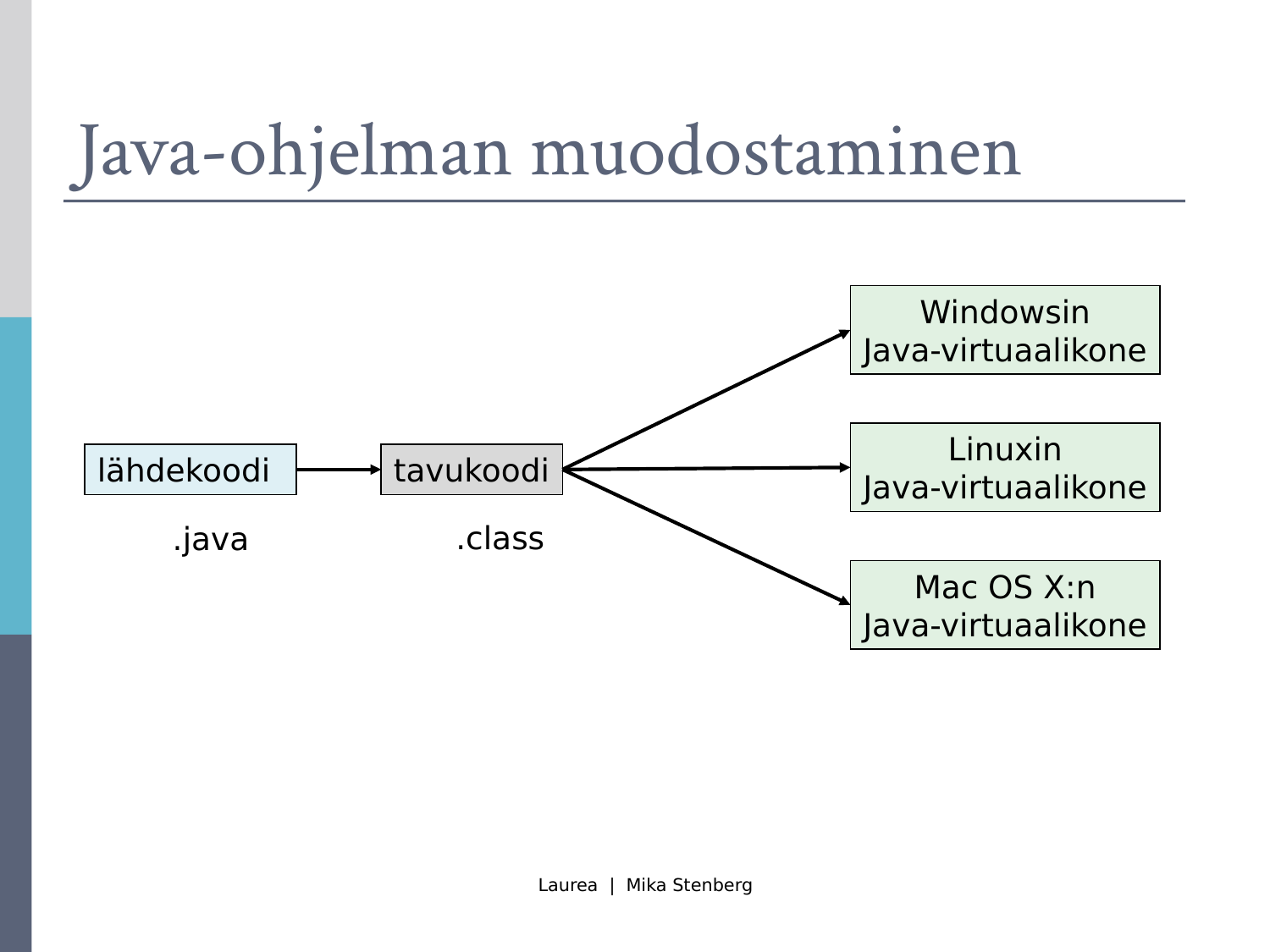

# Java-ohjelman muodostaminen
Windowsin
Java-virtuaalikone
Linuxin
Java-virtuaalikone
lähdekoodi
tavukoodi
.class
.java
Mac OS X:n
Java-virtuaalikone
Laurea  |  Mika Stenberg